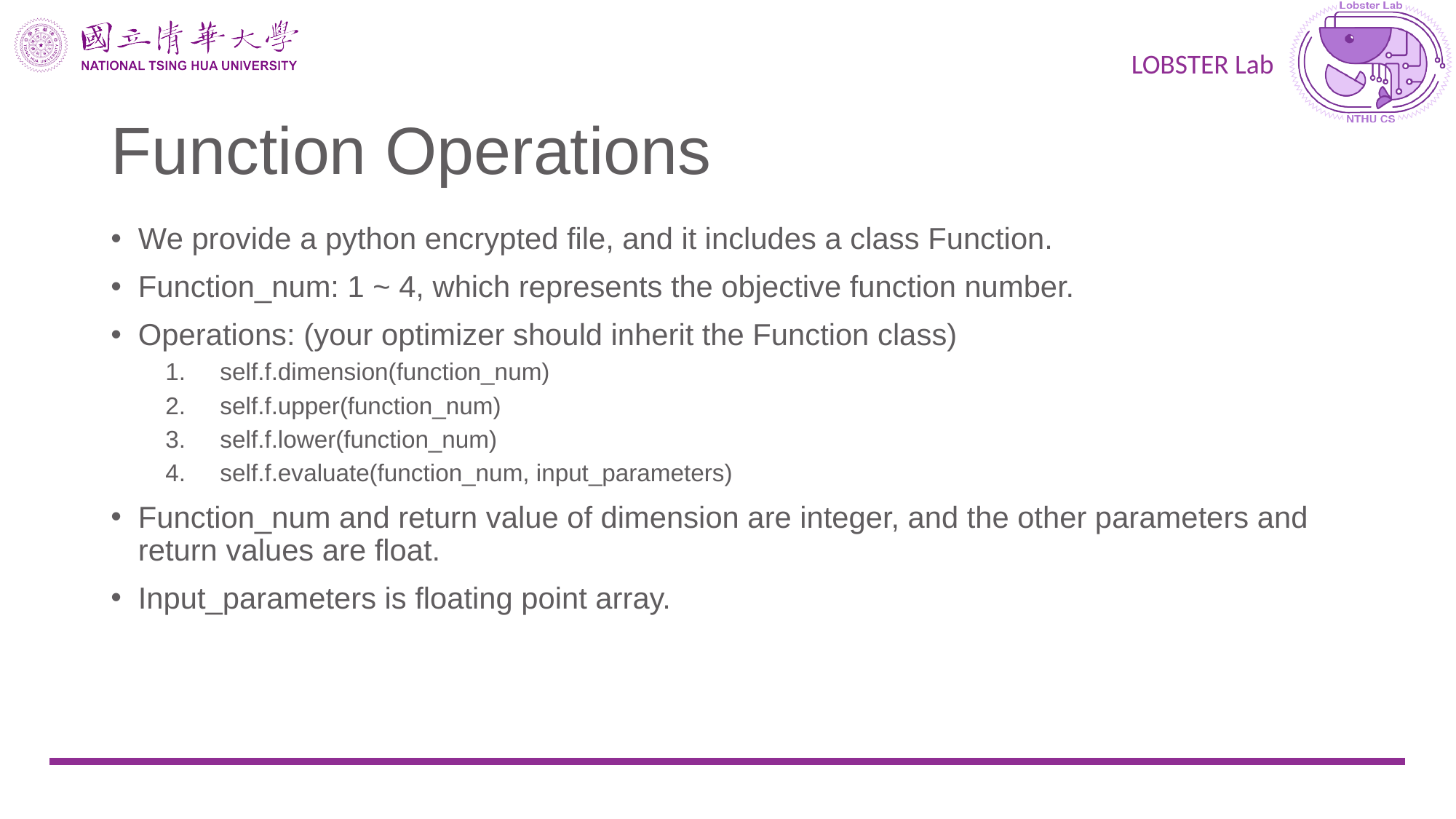

# Function Operations
We provide a python encrypted file, and it includes a class Function.
Function_num: 1 ~ 4, which represents the objective function number.
Operations: (your optimizer should inherit the Function class)
self.f.dimension(function_num)
self.f.upper(function_num)
self.f.lower(function_num)
self.f.evaluate(function_num, input_parameters)
Function_num and return value of dimension are integer, and the other parameters and return values are float.
Input_parameters is floating point array.